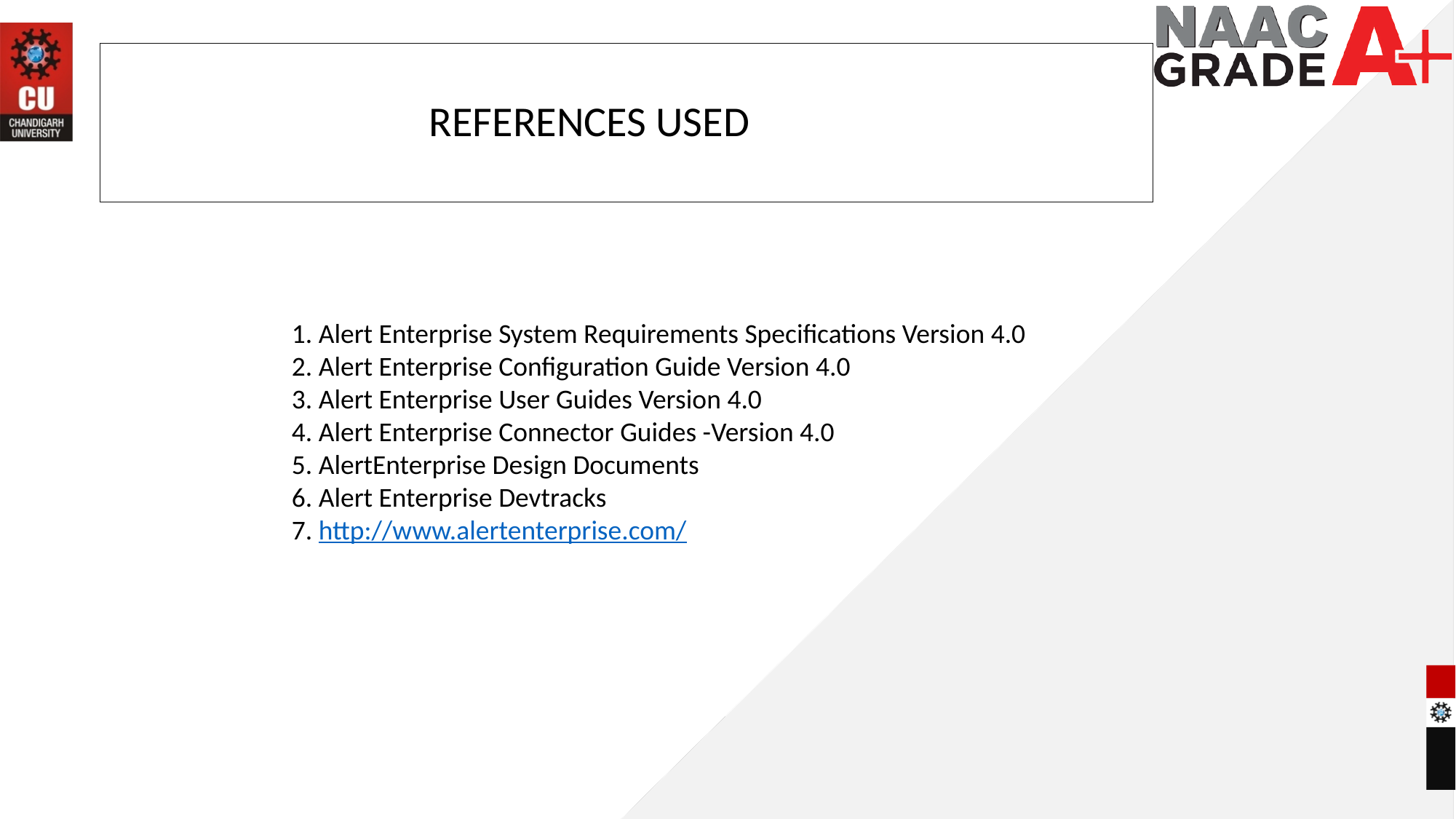

# REFERENCES USED
1. Alert Enterprise System Requirements Specifications Version 4.0
2. Alert Enterprise Configuration Guide Version 4.0
3. Alert Enterprise User Guides Version 4.0
4. Alert Enterprise Connector Guides -Version 4.0
5. AlertEnterprise Design Documents
6. Alert Enterprise Devtracks
7. http://www.alertenterprise.com/